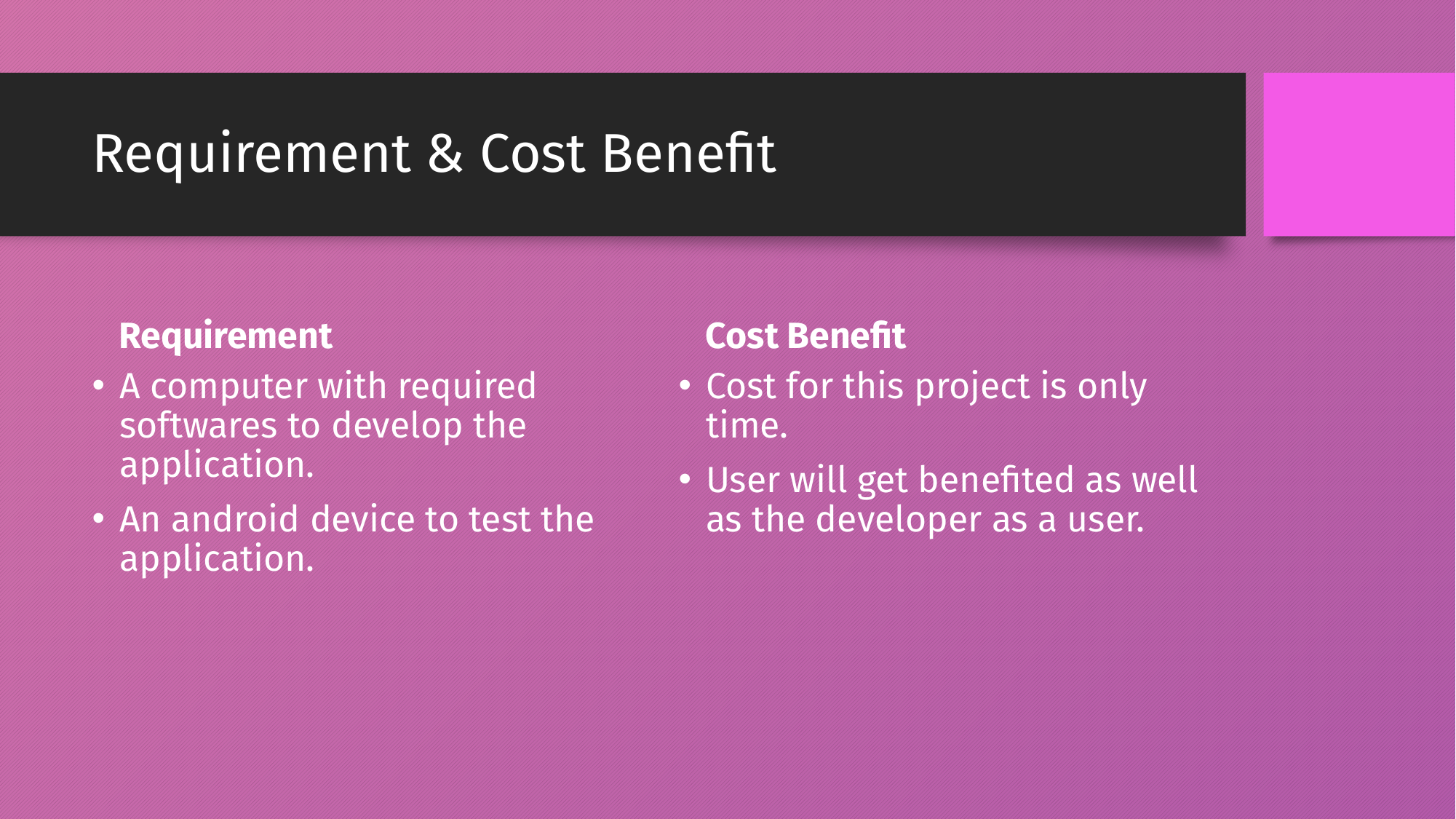

# Requirement & Cost Benefit
Requirement
Cost Benefit
A computer with required softwares to develop the application.
An android device to test the application.
Cost for this project is only time.
User will get benefited as well as the developer as a user.